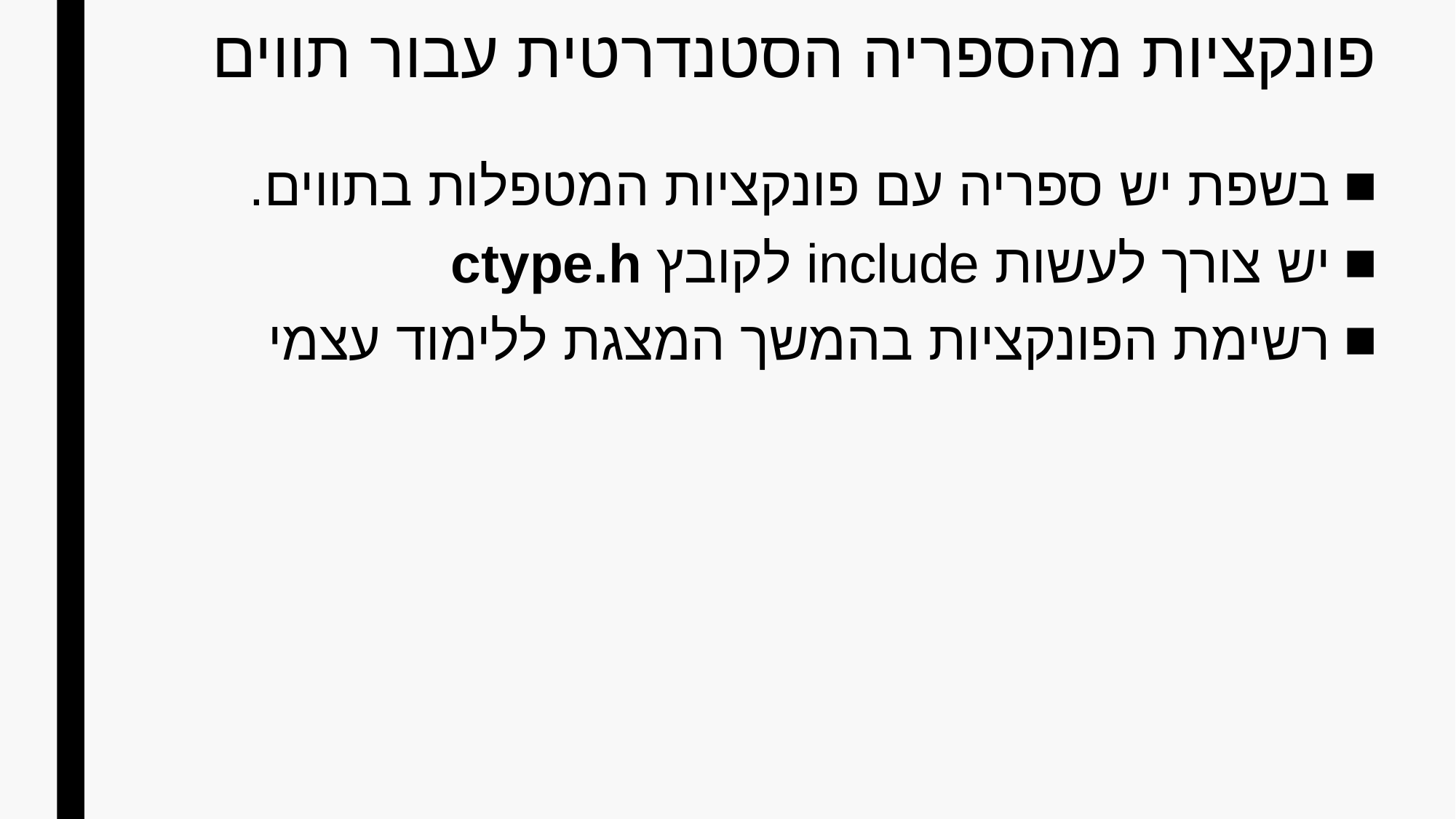

# פונקציות מהספריה הסטנדרטית עבור תווים
בשפת יש ספריה עם פונקציות המטפלות בתווים.
יש צורך לעשות include לקובץ ctype.h
רשימת הפונקציות בהמשך המצגת ללימוד עצמי